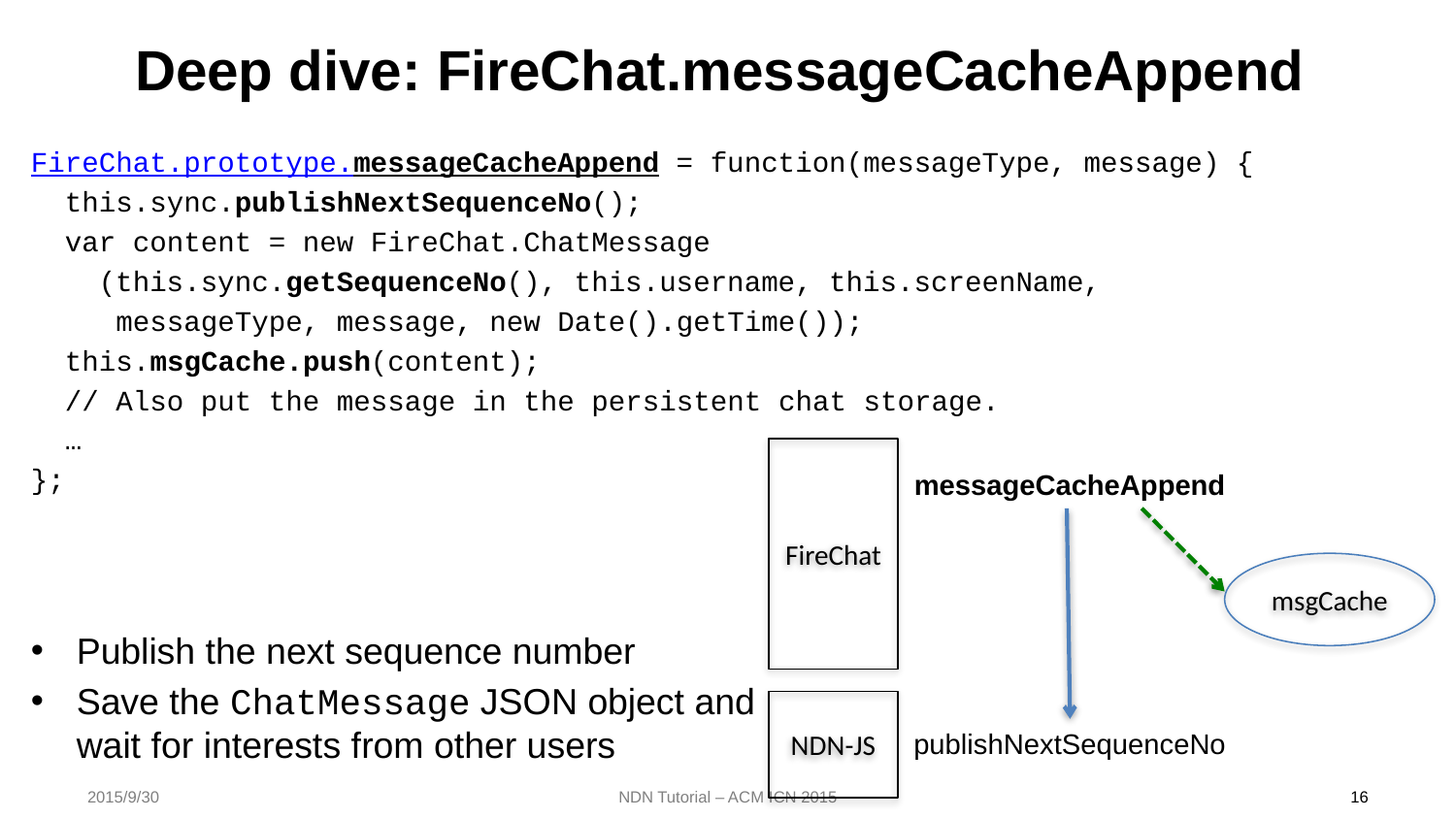

# Deep dive: FireChat.messageCacheAppend
FireChat.prototype.messageCacheAppend = function(messageType, message) {
  this.sync.publishNextSequenceNo();
  var content = new FireChat.ChatMessage
    (this.sync.getSequenceNo(), this.username, this.screenName,
     messageType, message, new Date().getTime());
  this.msgCache.push(content);
  // Also put the message in the persistent chat storage.
  …
};

Publish the next sequence number
Save the ChatMessage JSON object and
wait for interests from other users

FireChat
messageCacheAppend
msgCache
NDN-JS
publishNextSequenceNo
2015/9/30
NDN Tutorial – ACM ICN 2015
16